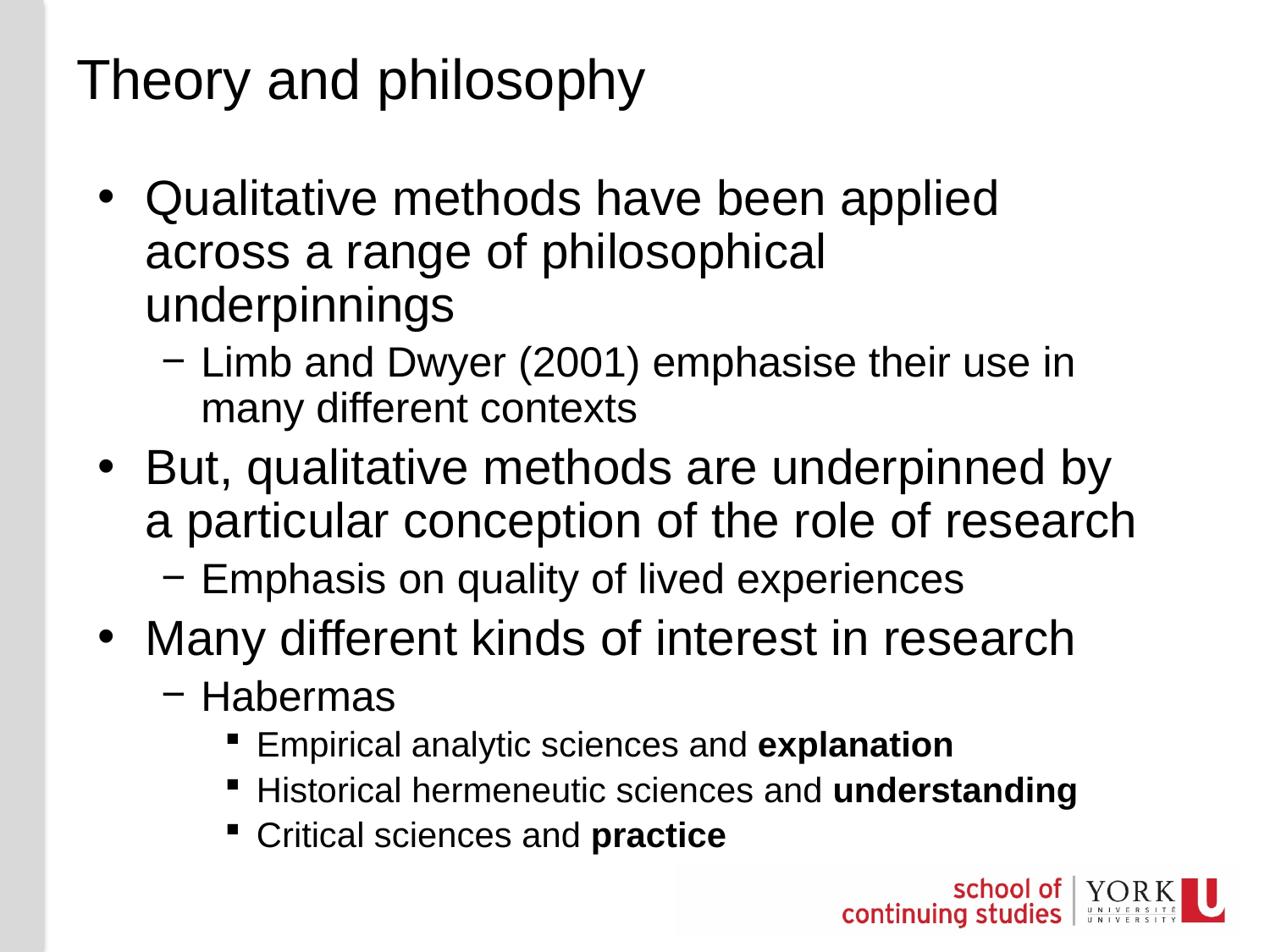

# Theory and philosophy
Qualitative methods have been applied across a range of philosophical underpinnings
Limb and Dwyer (2001) emphasise their use in many different contexts
But, qualitative methods are underpinned by a particular conception of the role of research
Emphasis on quality of lived experiences
Many different kinds of interest in research
Habermas
Empirical analytic sciences and explanation
Historical hermeneutic sciences and understanding
Critical sciences and practice